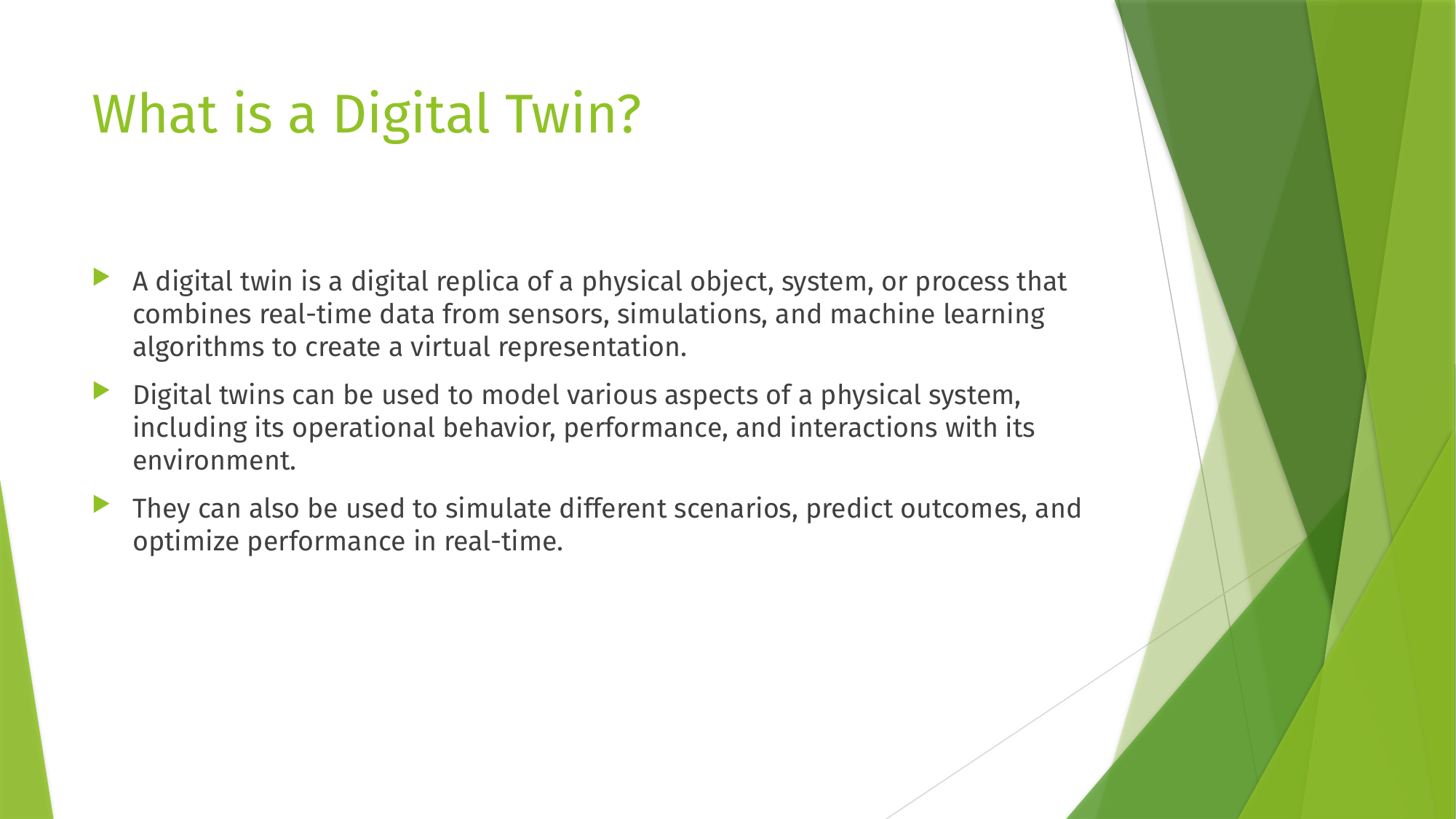

# What is a Digital Twin?
A digital twin is a digital replica of a physical object, system, or process that combines real-time data from sensors, simulations, and machine learning algorithms to create a virtual representation.
Digital twins can be used to model various aspects of a physical system, including its operational behavior, performance, and interactions with its environment.
They can also be used to simulate different scenarios, predict outcomes, and optimize performance in real-time.